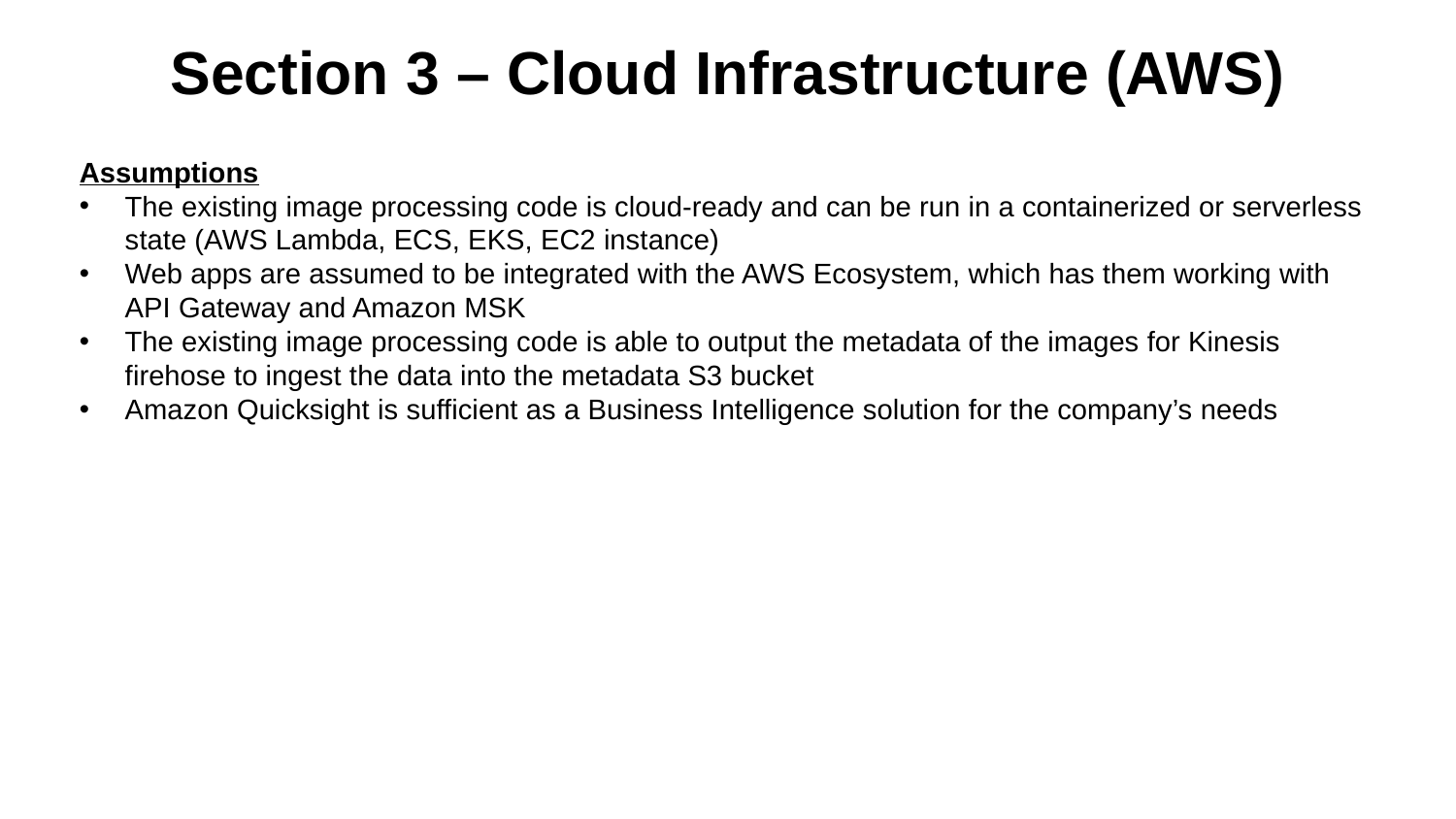

# Section 3 – Cloud Infrastructure (AWS)
Assumptions
The existing image processing code is cloud-ready and can be run in a containerized or serverless state (AWS Lambda, ECS, EKS, EC2 instance)
Web apps are assumed to be integrated with the AWS Ecosystem, which has them working with API Gateway and Amazon MSK
The existing image processing code is able to output the metadata of the images for Kinesis firehose to ingest the data into the metadata S3 bucket
Amazon Quicksight is sufficient as a Business Intelligence solution for the company’s needs